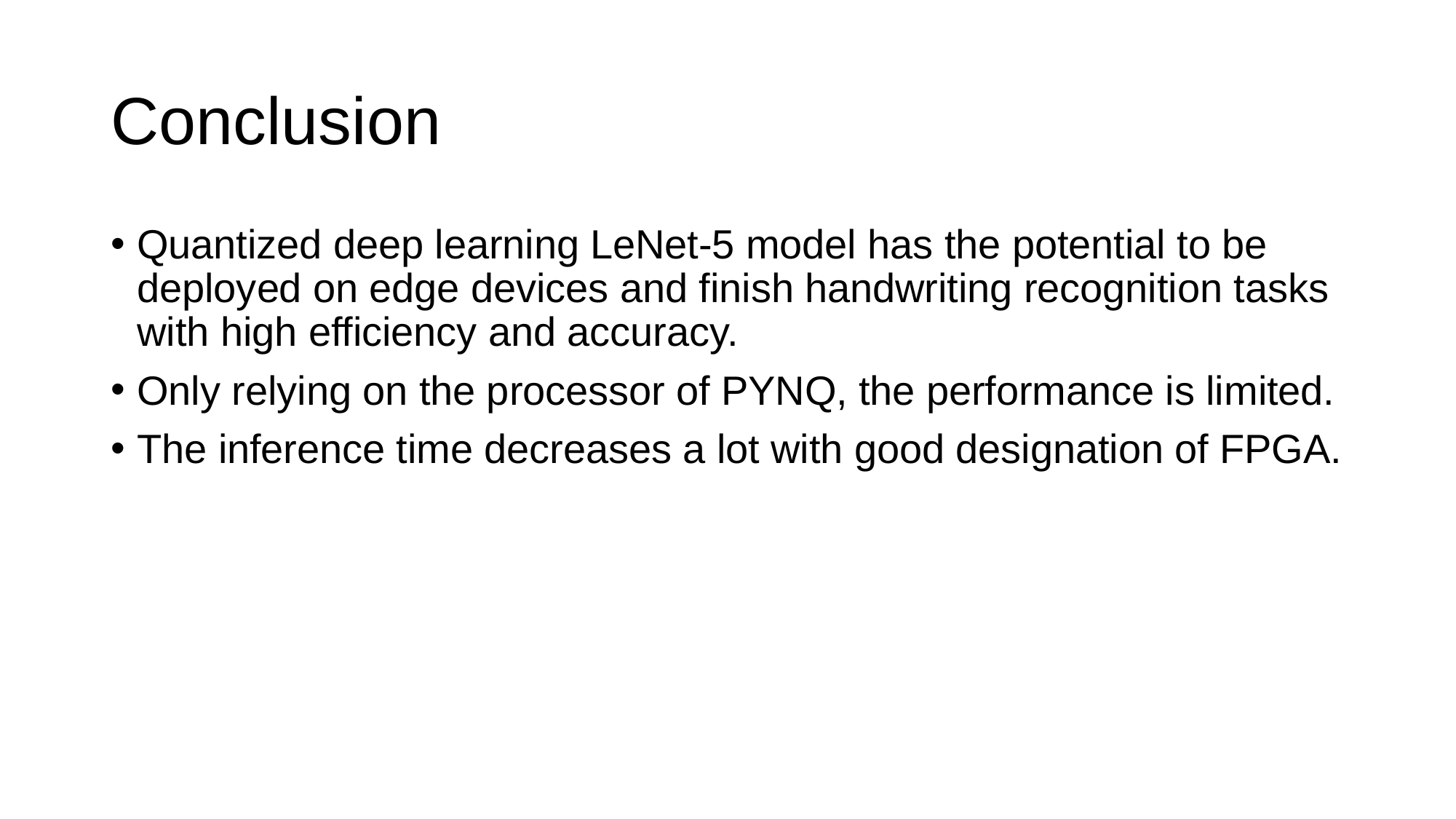

# Conclusion
Quantized deep learning LeNet-5 model has the potential to be deployed on edge devices and finish handwriting recognition tasks with high efficiency and accuracy.
Only relying on the processor of PYNQ, the performance is limited.
The inference time decreases a lot with good designation of FPGA.